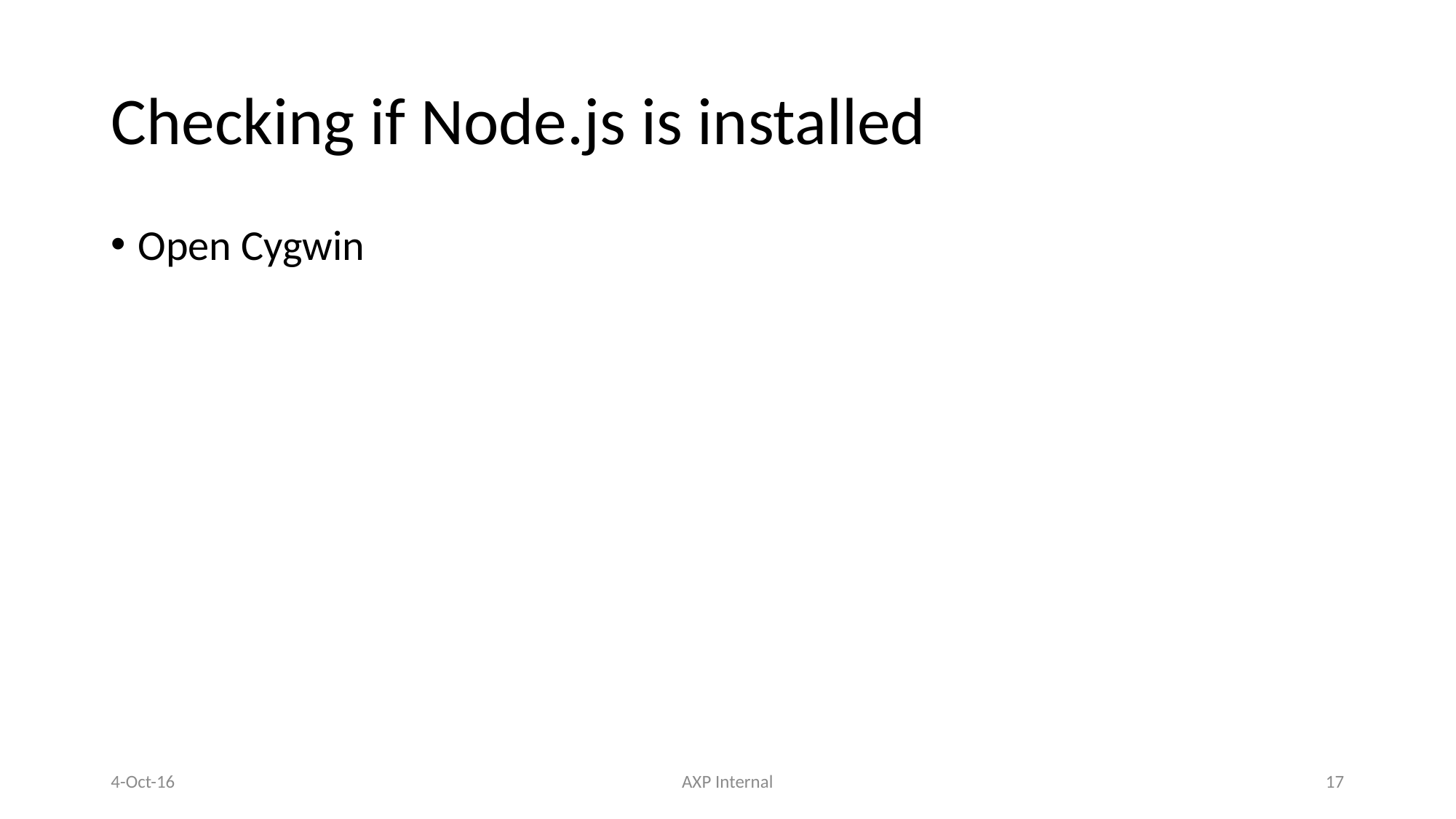

# Checking if Node.js is installed
Open Cygwin
4-Oct-16
AXP Internal
17